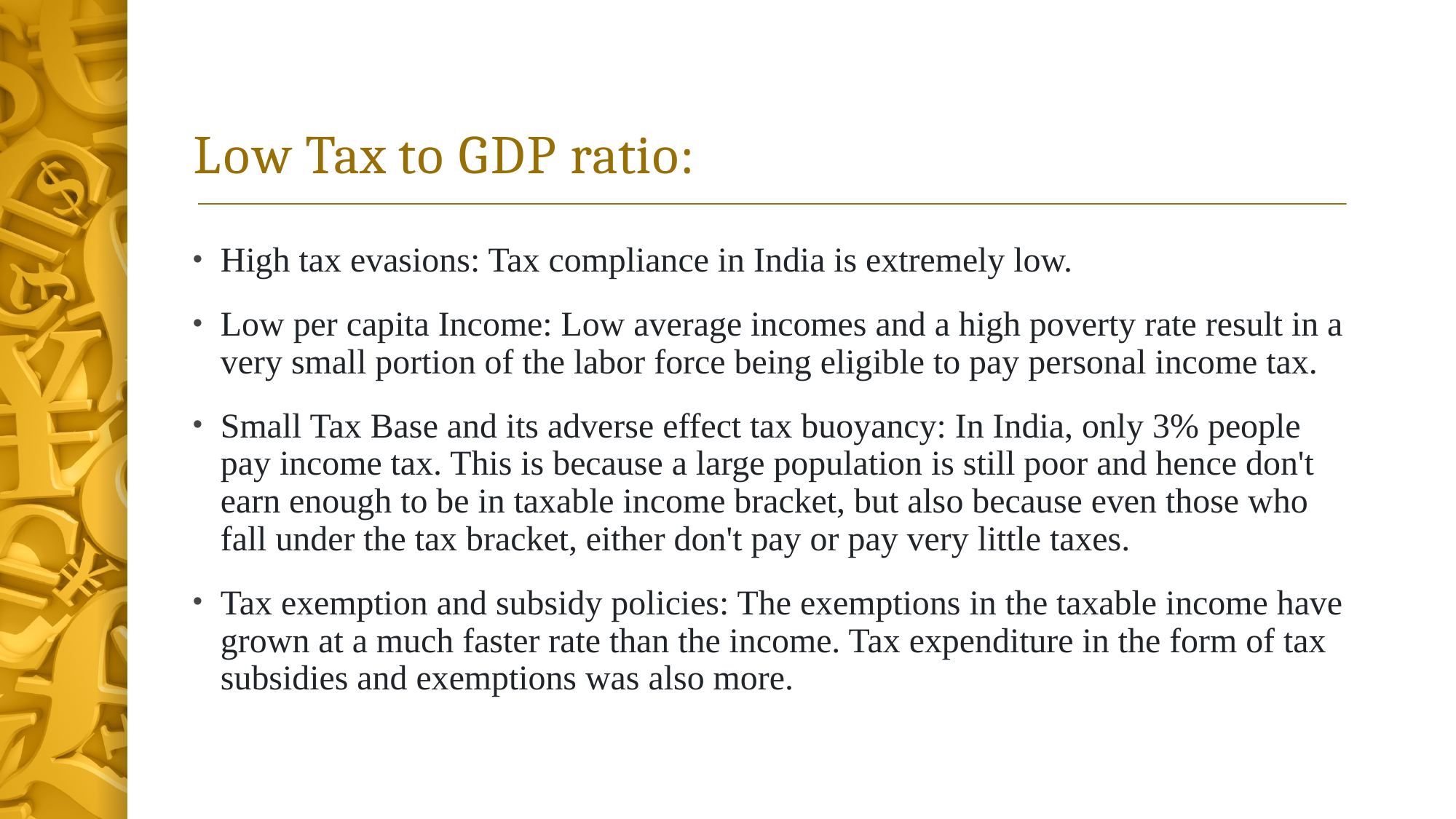

# Low Tax to GDP ratio:
High tax evasions: Tax compliance in India is extremely low.
Low per capita Income: Low average incomes and a high poverty rate result in a very small portion of the labor force being eligible to pay personal income tax.
Small Tax Base and its adverse effect tax buoyancy: In India, only 3% people pay income tax. This is because a large population is still poor and hence don't earn enough to be in taxable income bracket, but also because even those who fall under the tax bracket, either don't pay or pay very little taxes.
Tax exemption and subsidy policies: The exemptions in the taxable income have grown at a much faster rate than the income. Tax expenditure in the form of tax subsidies and exemptions was also more.